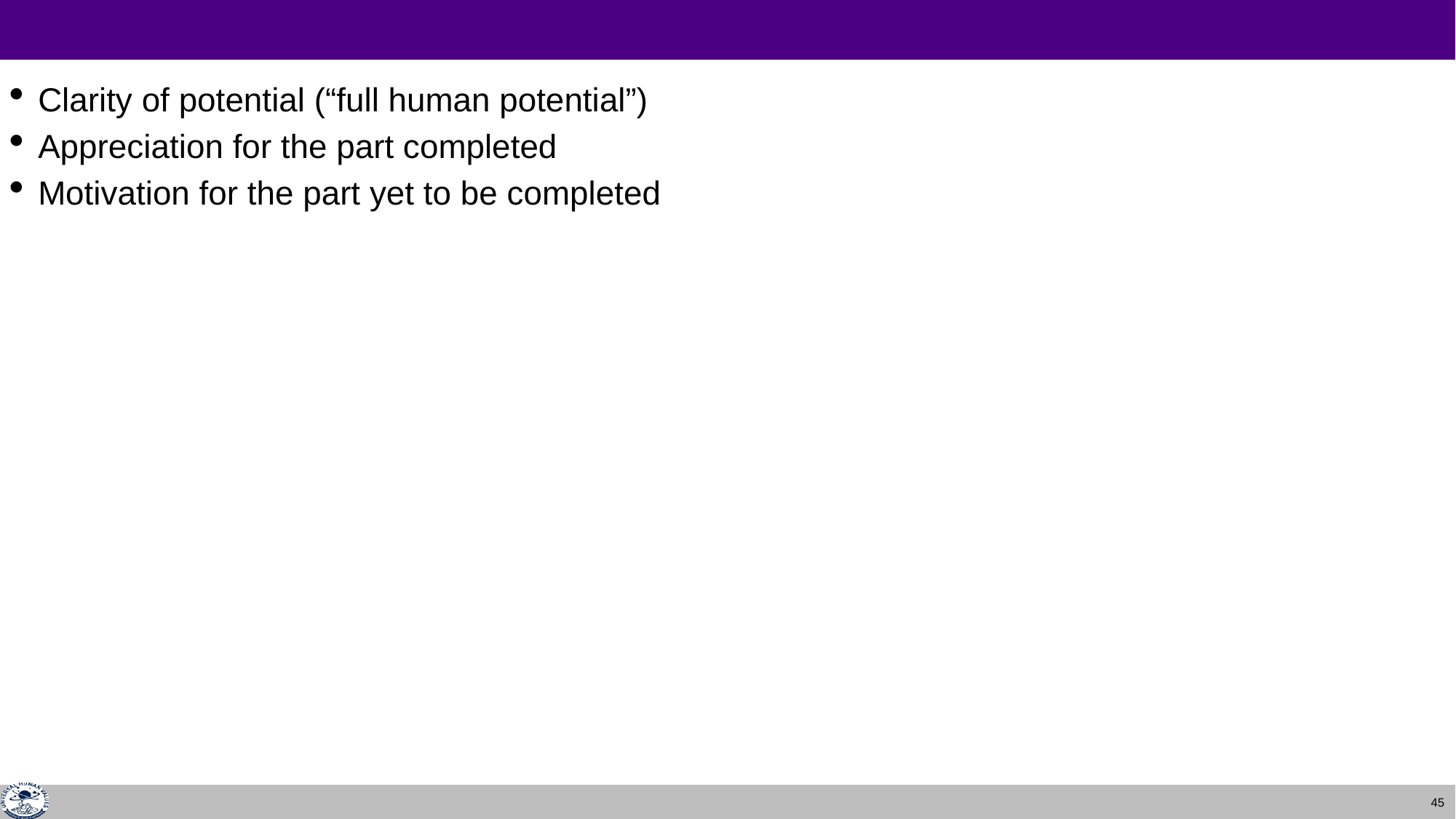

#
Clarity of potential (“full human potential”)
Appreciation for the part completed
Motivation for the part yet to be completed